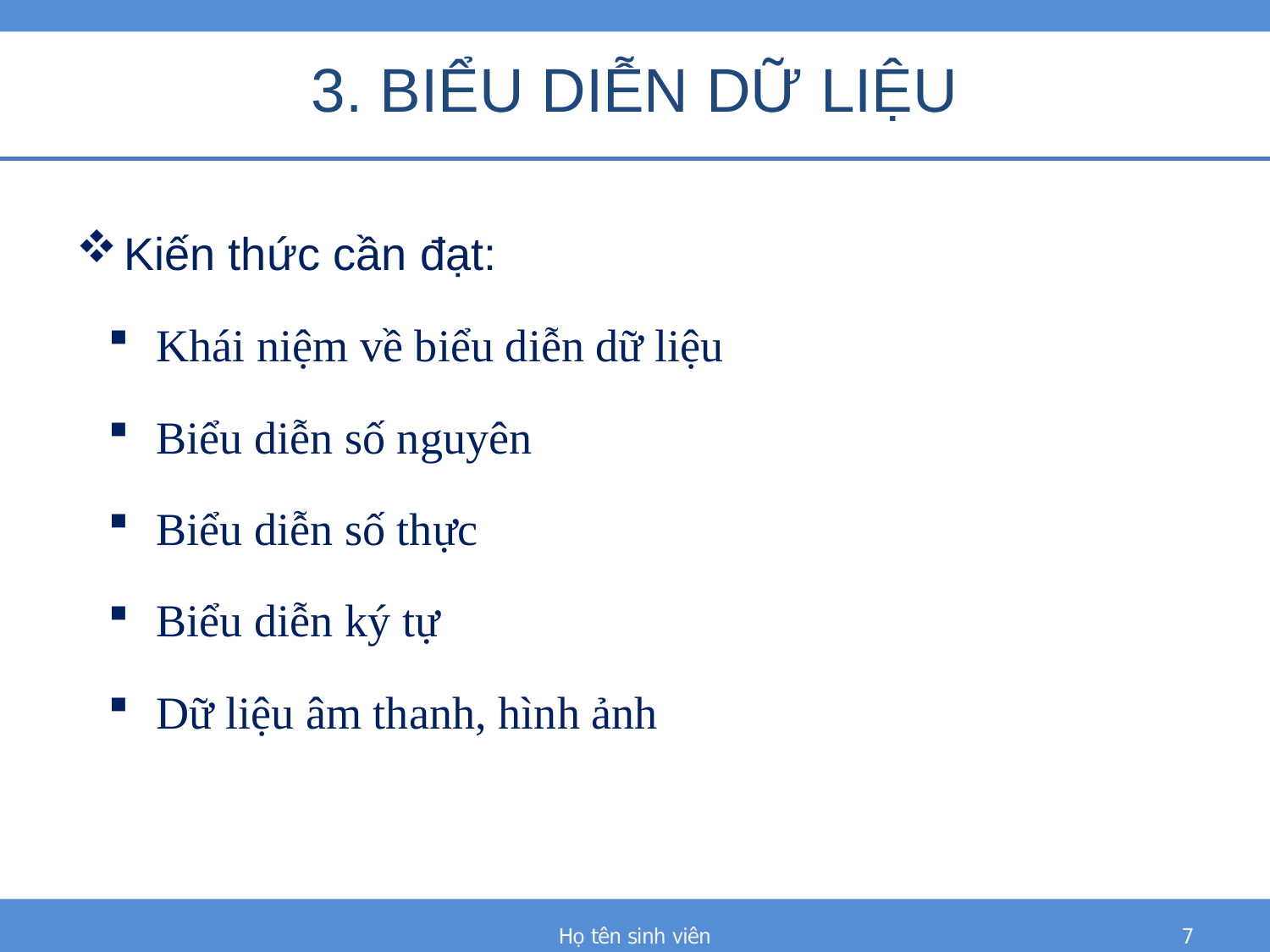

# 3. BIỂU DIỄN DỮ LIỆU
Kiến thức cần đạt:
Khái niệm về biểu diễn dữ liệu
Biểu diễn số nguyên
Biểu diễn số thực
Biểu diễn ký tự
Dữ liệu âm thanh, hình ảnh

Họ tên sinh viên
7